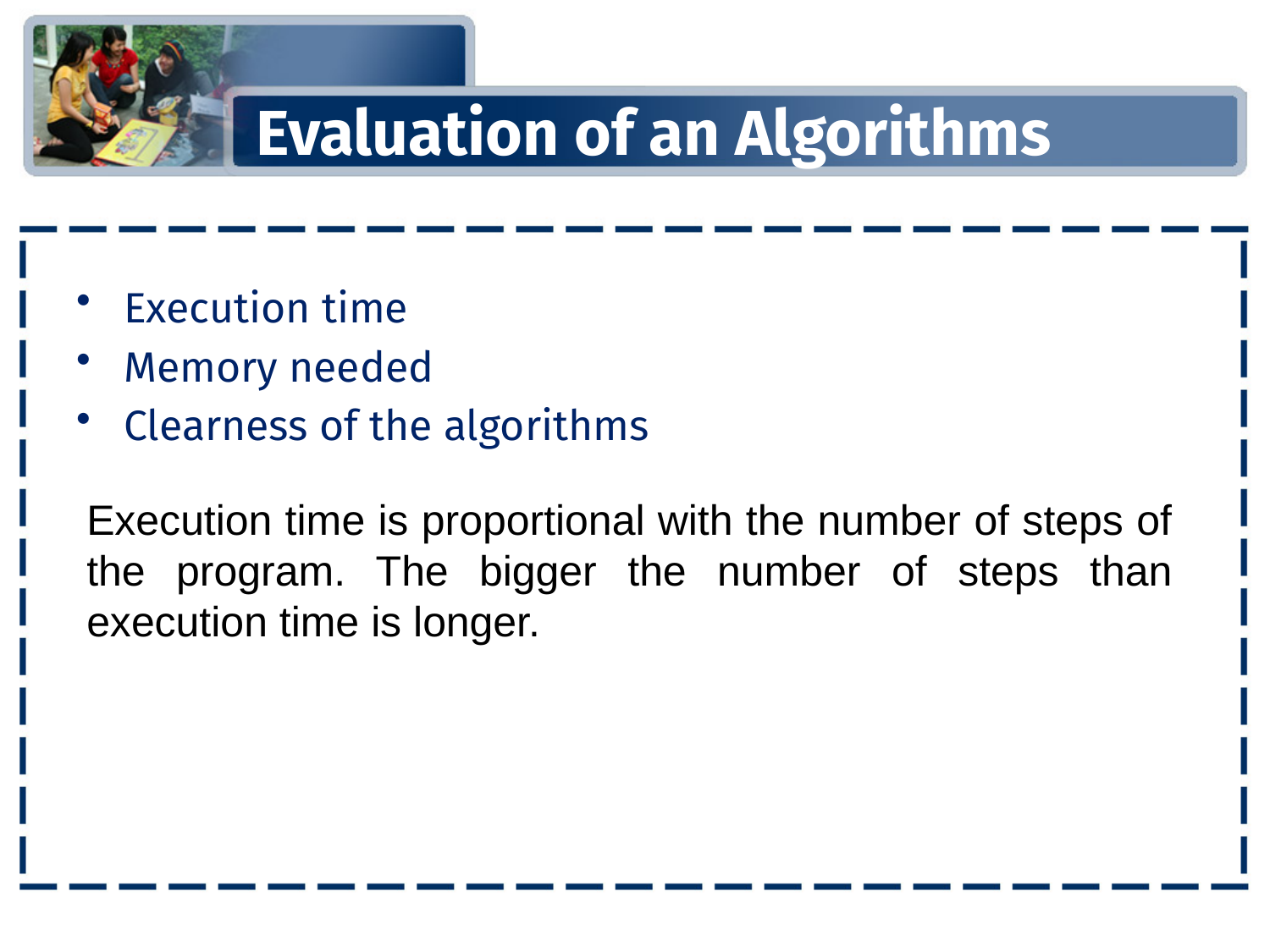

# Evaluation of an Algorithms
Execution time
Memory needed
Clearness of the algorithms

Execution time is proportional with the number of steps of the program. The bigger the number of steps than execution time is longer.